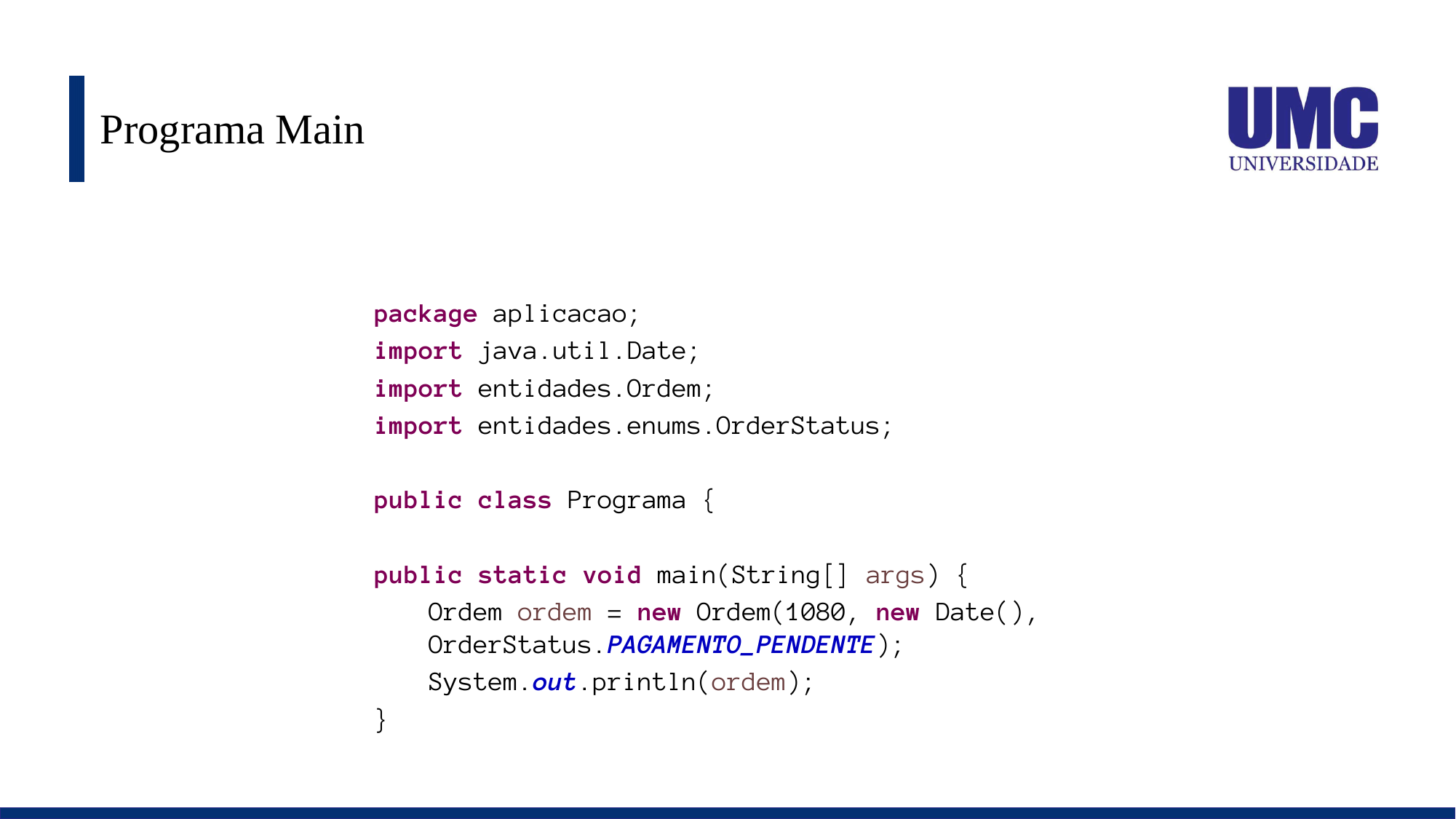

# Programa Main
package aplicacao;
import java.util.Date;
import entidades.Ordem;
import entidades.enums.OrderStatus;

public class Programa {

public static void main(String[] args) {
Ordem ordem = new Ordem(1080, new Date(), OrderStatus.PAGAMENTO_PENDENTE);
System.out.println(ordem);
}